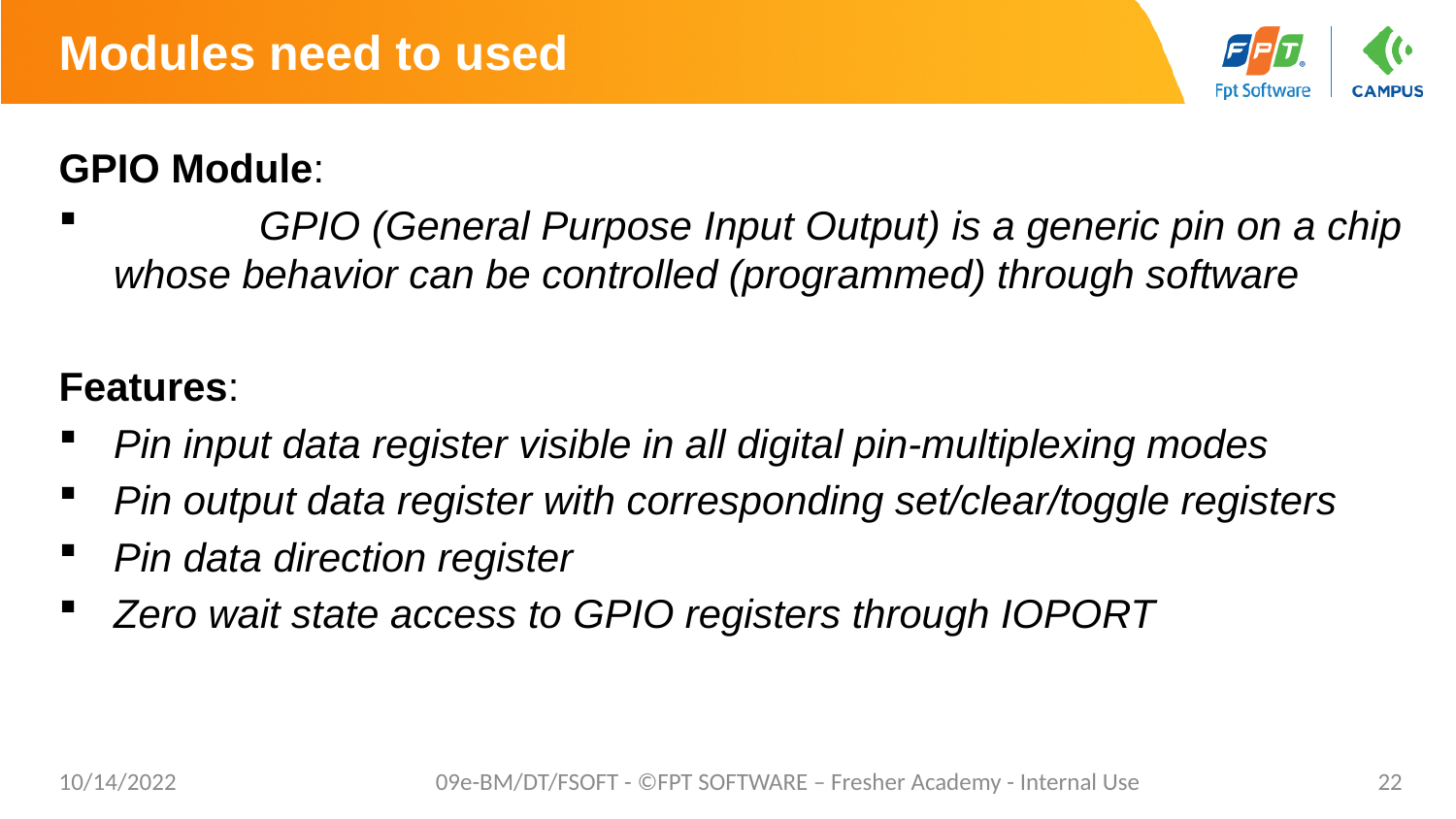

# Modules need to used
GPIO Module:
	GPIO (General Purpose Input Output) is a generic pin on a chip whose behavior can be controlled (programmed) through software

Features:
Pin input data register visible in all digital pin-multiplexing modes
Pin output data register with corresponding set/clear/toggle registers
Pin data direction register
Zero wait state access to GPIO registers through IOPORT

10/14/2022
09e-BM/DT/FSOFT - ©FPT SOFTWARE – Fresher Academy - Internal Use
22